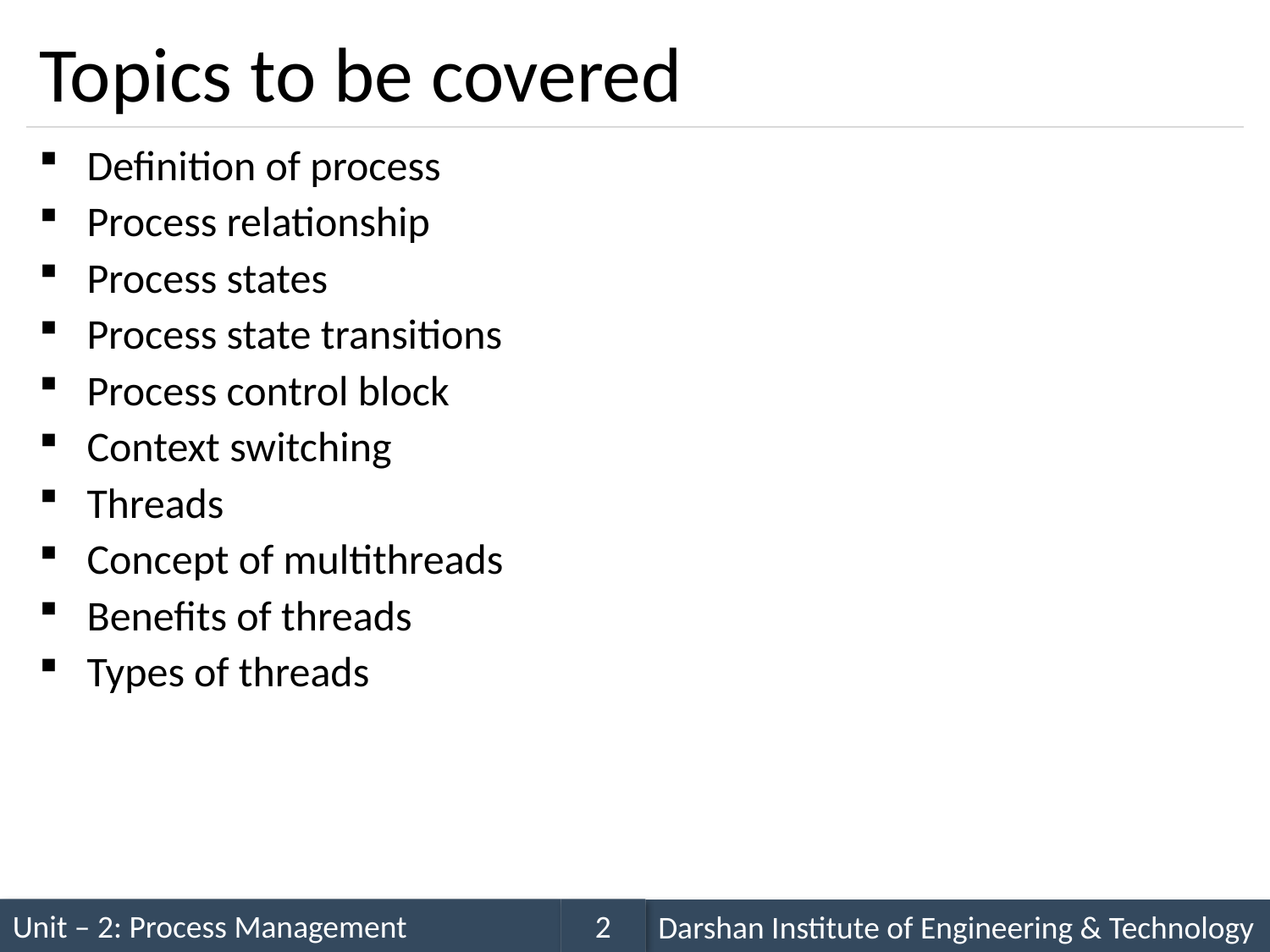

# Topics to be covered
Definition of process
Process relationship
Process states
Process state transitions
Process control block
Context switching
Threads
Concept of multithreads
Benefits of threads
Types of threads